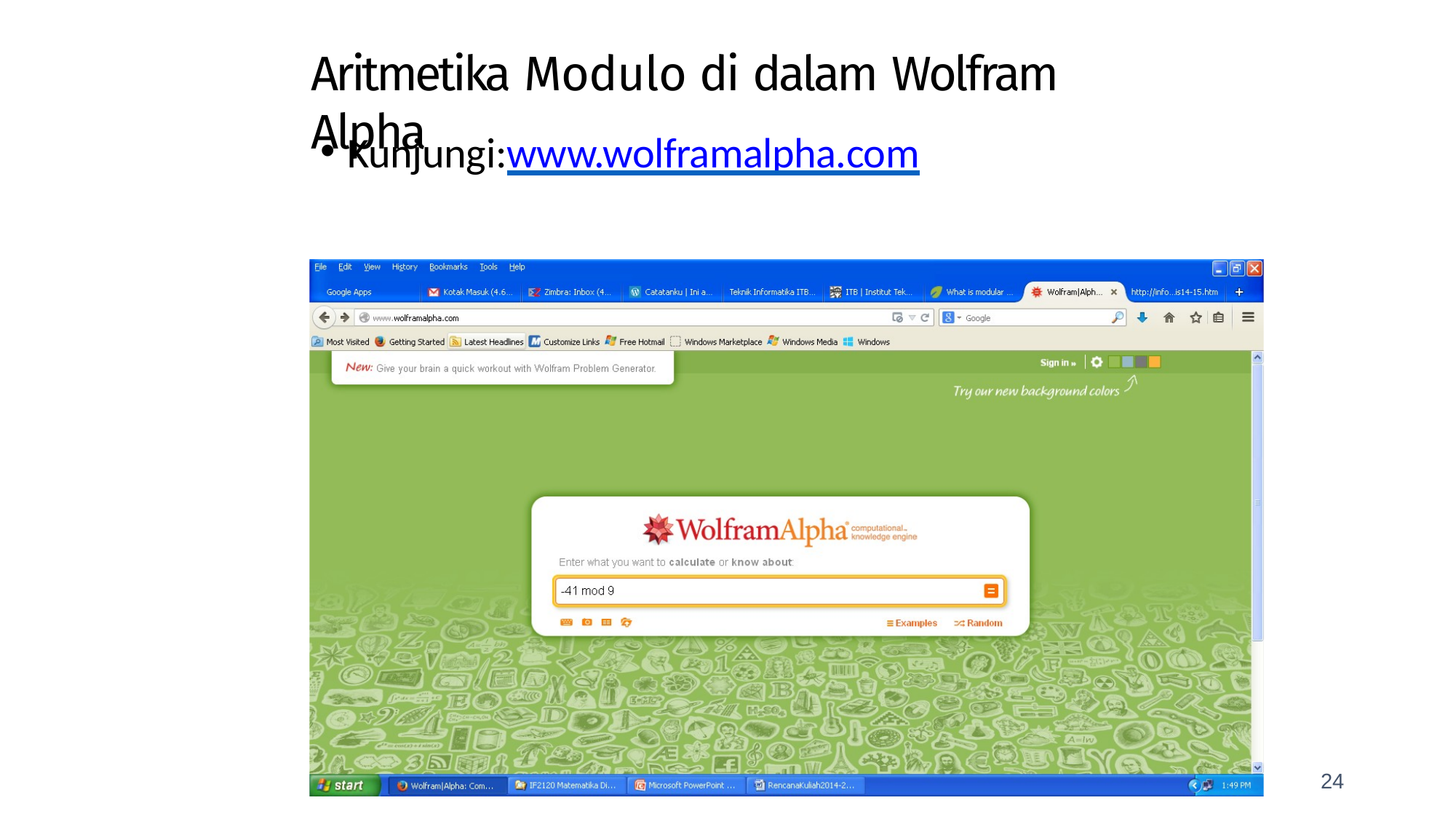

# Aritmetika Modulo di dalam Wolfram Alpha
Kunjungi:www.wolframalpha.com

24